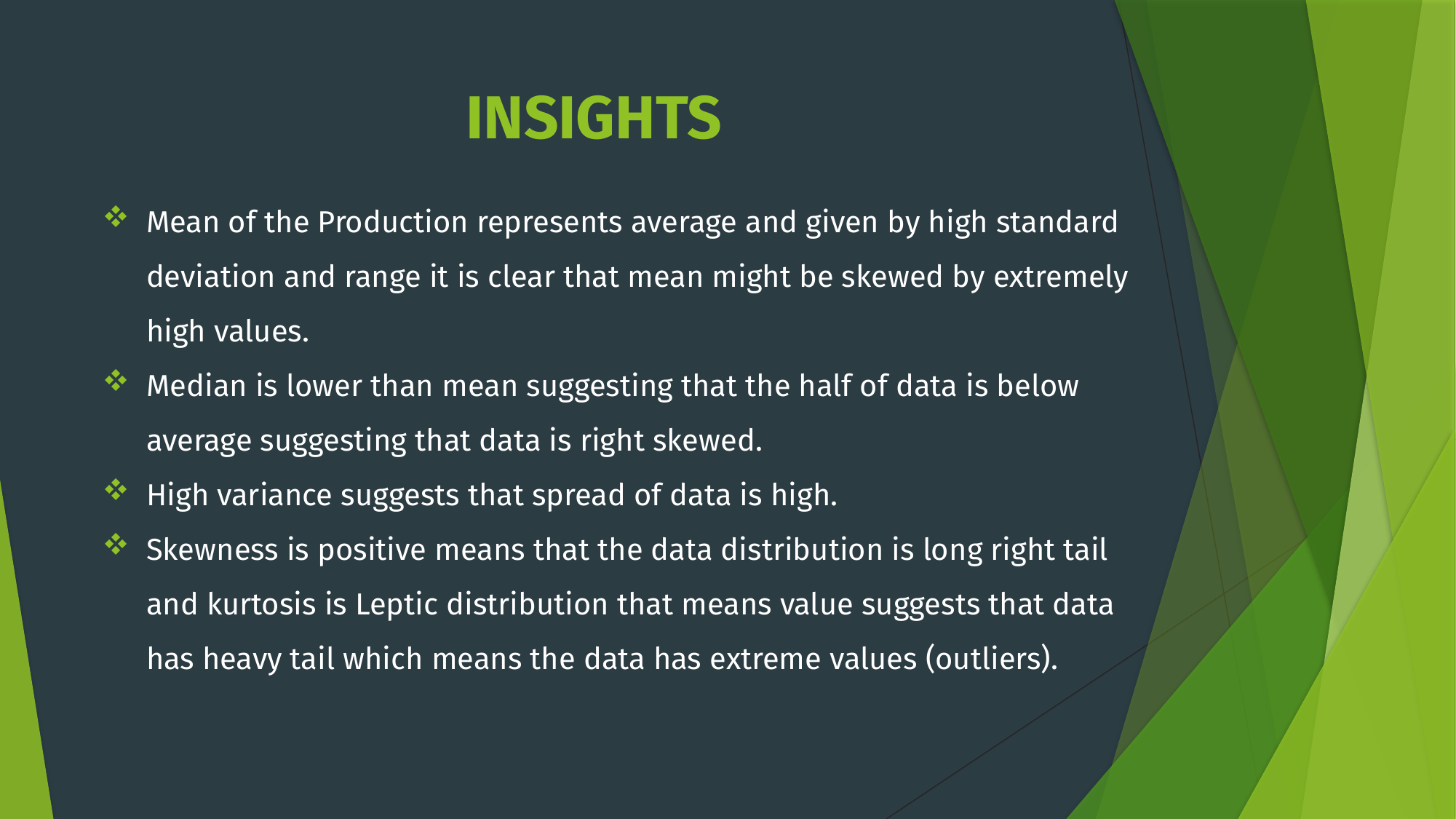

# INSIGHTS
Mean of the Production represents average and given by high standard deviation and range it is clear that mean might be skewed by extremely high values.
Median is lower than mean suggesting that the half of data is below average suggesting that data is right skewed.
High variance suggests that spread of data is high.
Skewness is positive means that the data distribution is long right tail and kurtosis is Leptic distribution that means value suggests that data has heavy tail which means the data has extreme values (outliers).